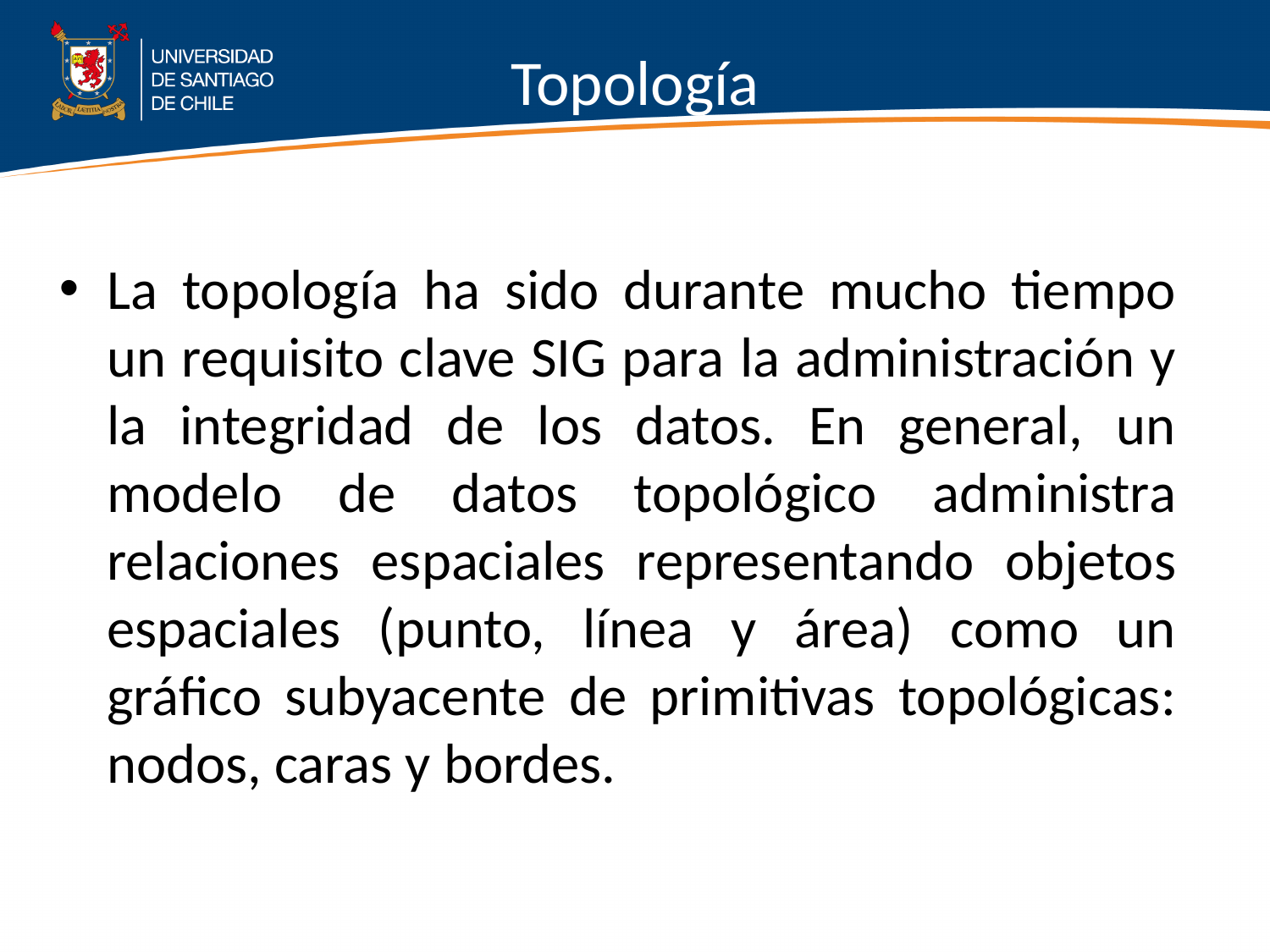

# Topología
La topología ha sido durante mucho tiempo un requisito clave SIG para la administración y la integridad de los datos. En general, un modelo de datos topológico administra relaciones espaciales representando objetos espaciales (punto, línea y área) como un gráfico subyacente de primitivas topológicas: nodos, caras y bordes.